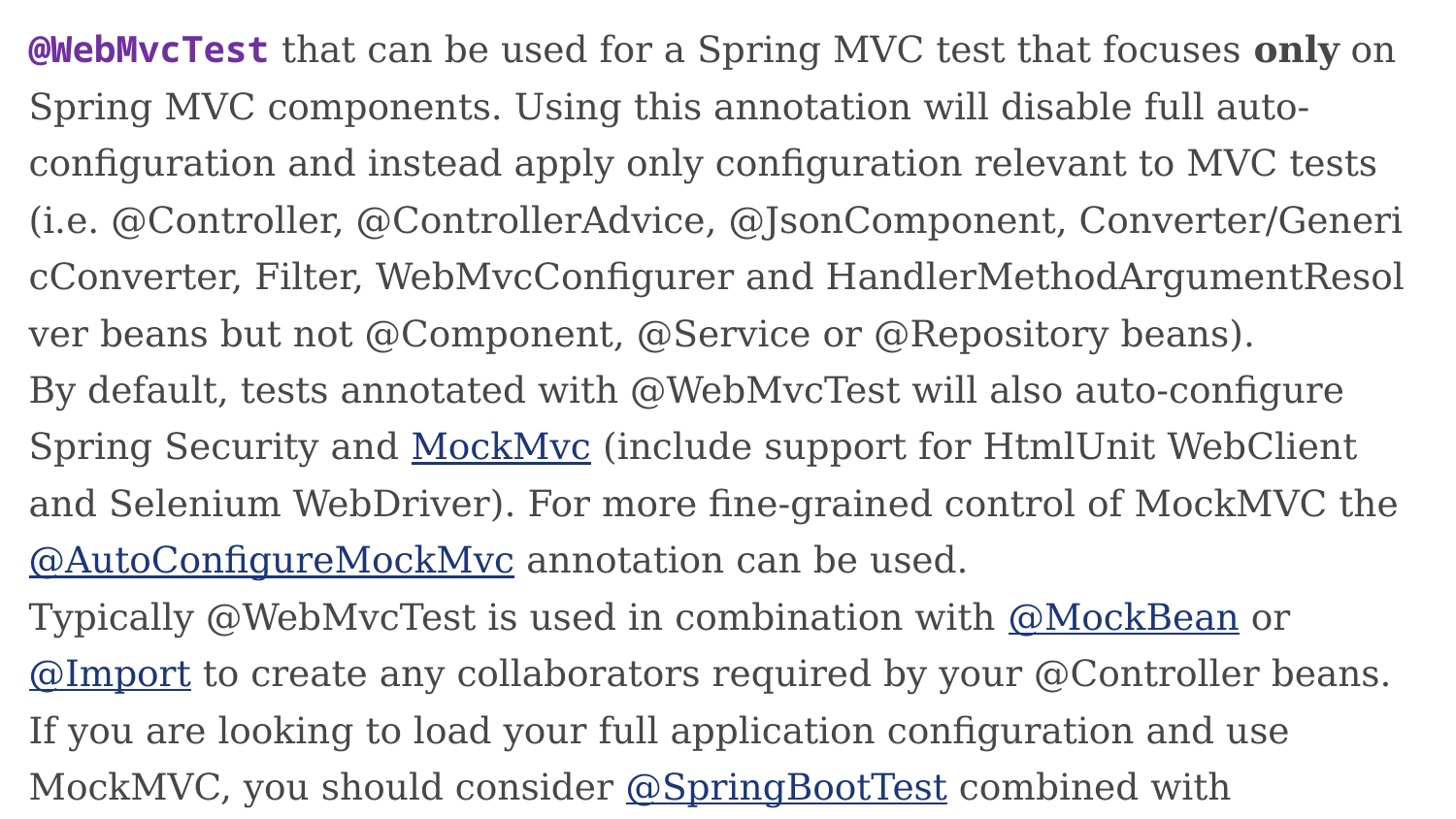

@WebMvcTest that can be used for a Spring MVC test that focuses only on Spring MVC components. Using this annotation will disable full auto-configuration and instead apply only configuration relevant to MVC tests (i.e. @Controller, @ControllerAdvice, @JsonComponent, Converter/GenericConverter, Filter, WebMvcConfigurer and HandlerMethodArgumentResolver beans but not @Component, @Service or @Repository beans).
By default, tests annotated with @WebMvcTest will also auto-configure Spring Security and MockMvc (include support for HtmlUnit WebClient and Selenium WebDriver). For more fine-grained control of MockMVC the @AutoConfigureMockMvc annotation can be used.
Typically @WebMvcTest is used in combination with @MockBean or @Import to create any collaborators required by your @Controller beans.
If you are looking to load your full application configuration and use MockMVC, you should consider @SpringBootTest combined with @AutoConfigureMockMvc rather than this annotation.